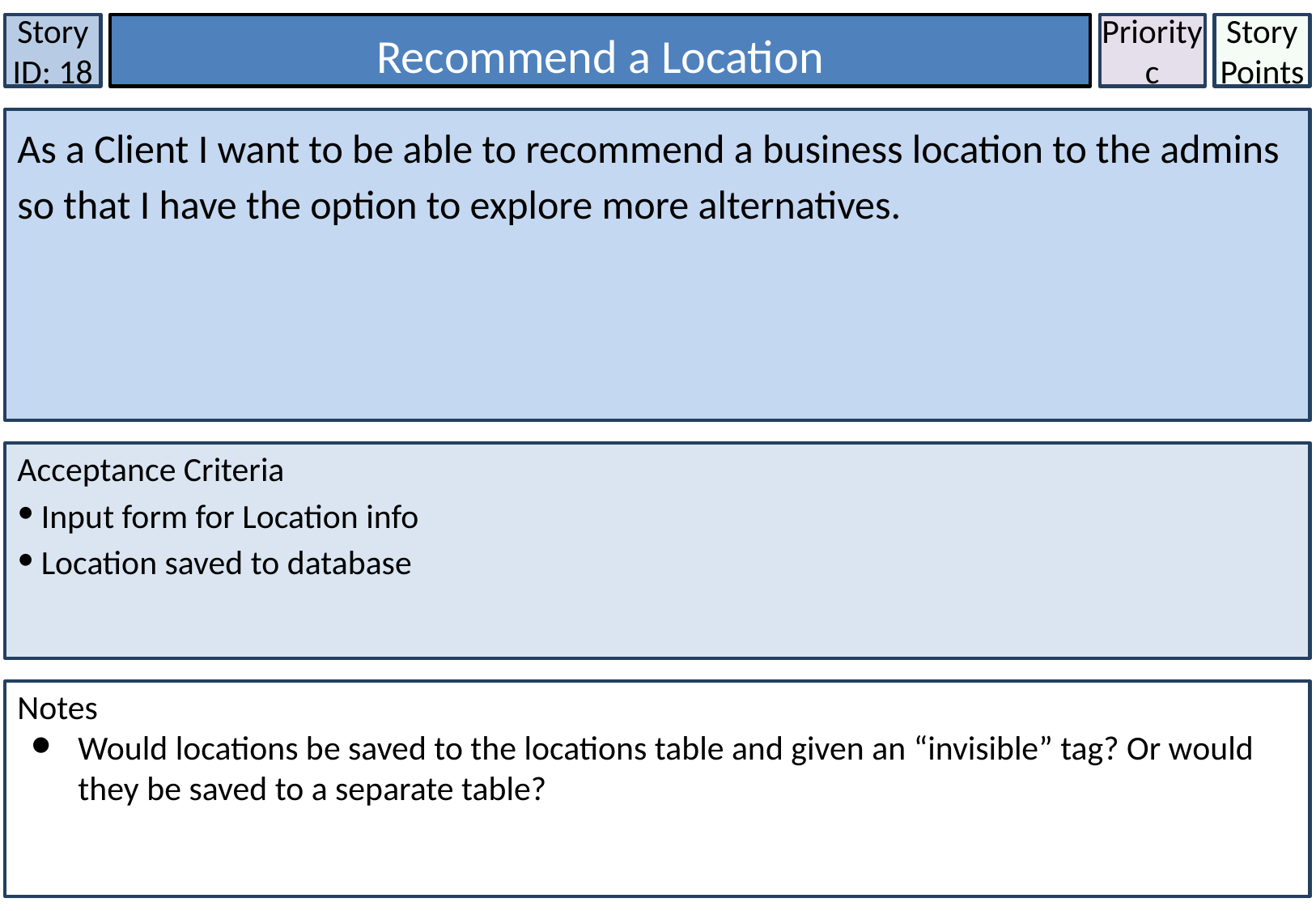

Story ID: 18
Recommend a Location
Priority
c
Story Points
As a Client I want to be able to recommend a business location to the admins so that I have the option to explore more alternatives.

Acceptance Criteria
Input form for Location info
Location saved to database

Notes
Would locations be saved to the locations table and given an “invisible” tag? Or would they be saved to a separate table?